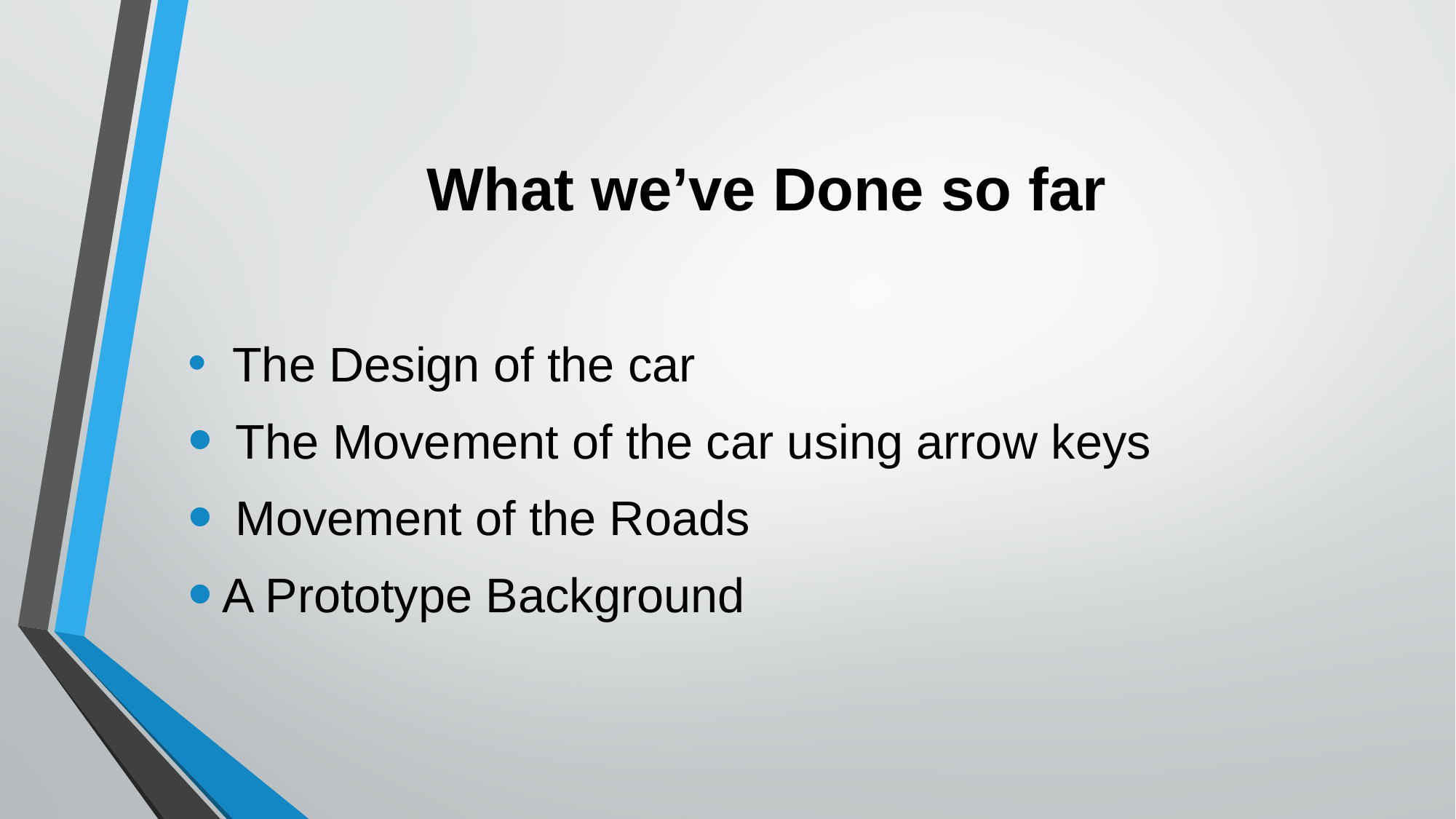

# What we’ve Done so far
 The Design of the car
 The Movement of the car using arrow keys
 Movement of the Roads
A Prototype Background